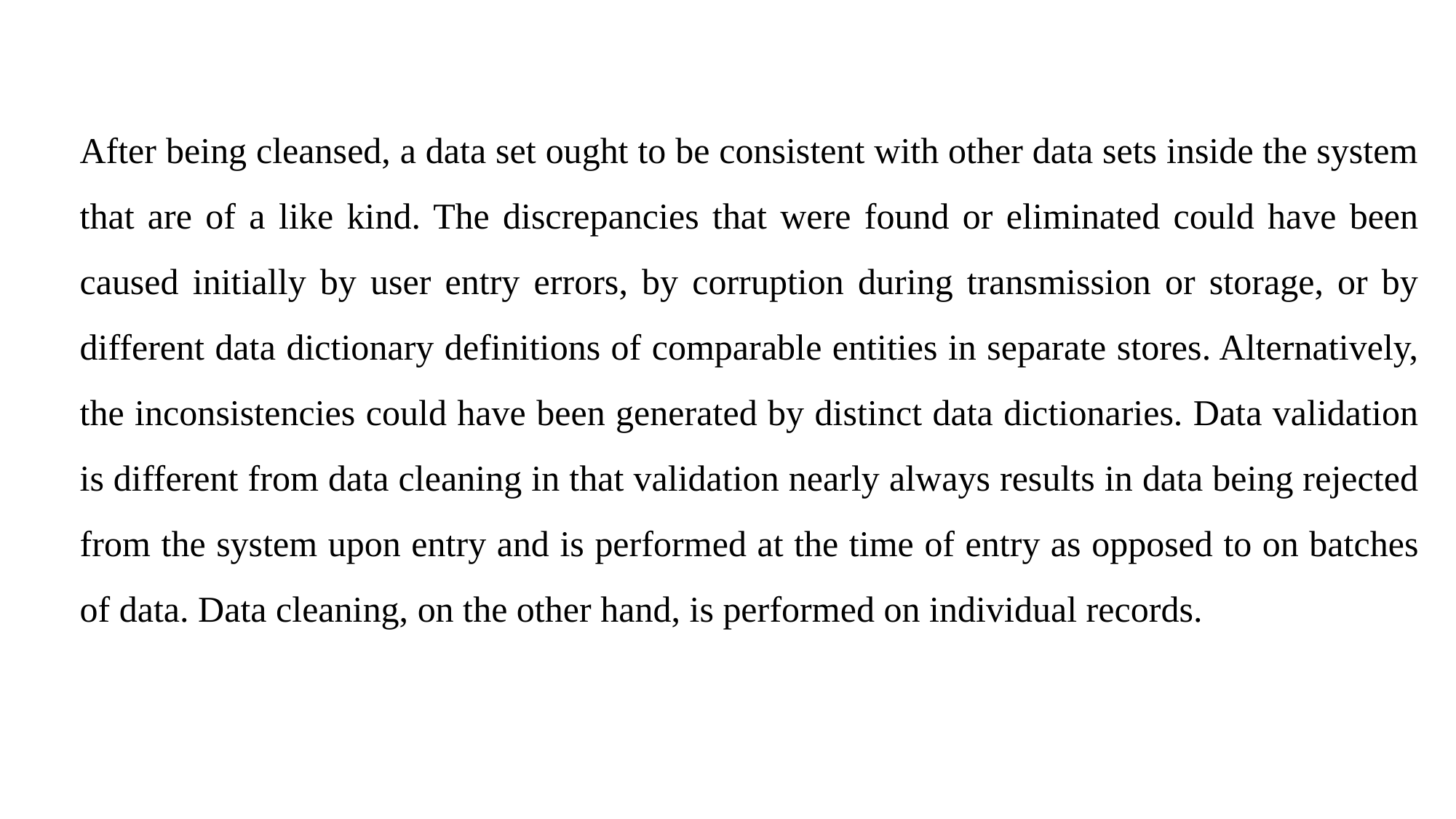

After being cleansed, a data set ought to be consistent with other data sets inside the system that are of a like kind. The discrepancies that were found or eliminated could have been caused initially by user entry errors, by corruption during transmission or storage, or by different data dictionary definitions of comparable entities in separate stores. Alternatively, the inconsistencies could have been generated by distinct data dictionaries. Data validation is different from data cleaning in that validation nearly always results in data being rejected from the system upon entry and is performed at the time of entry as opposed to on batches of data. Data cleaning, on the other hand, is performed on individual records.